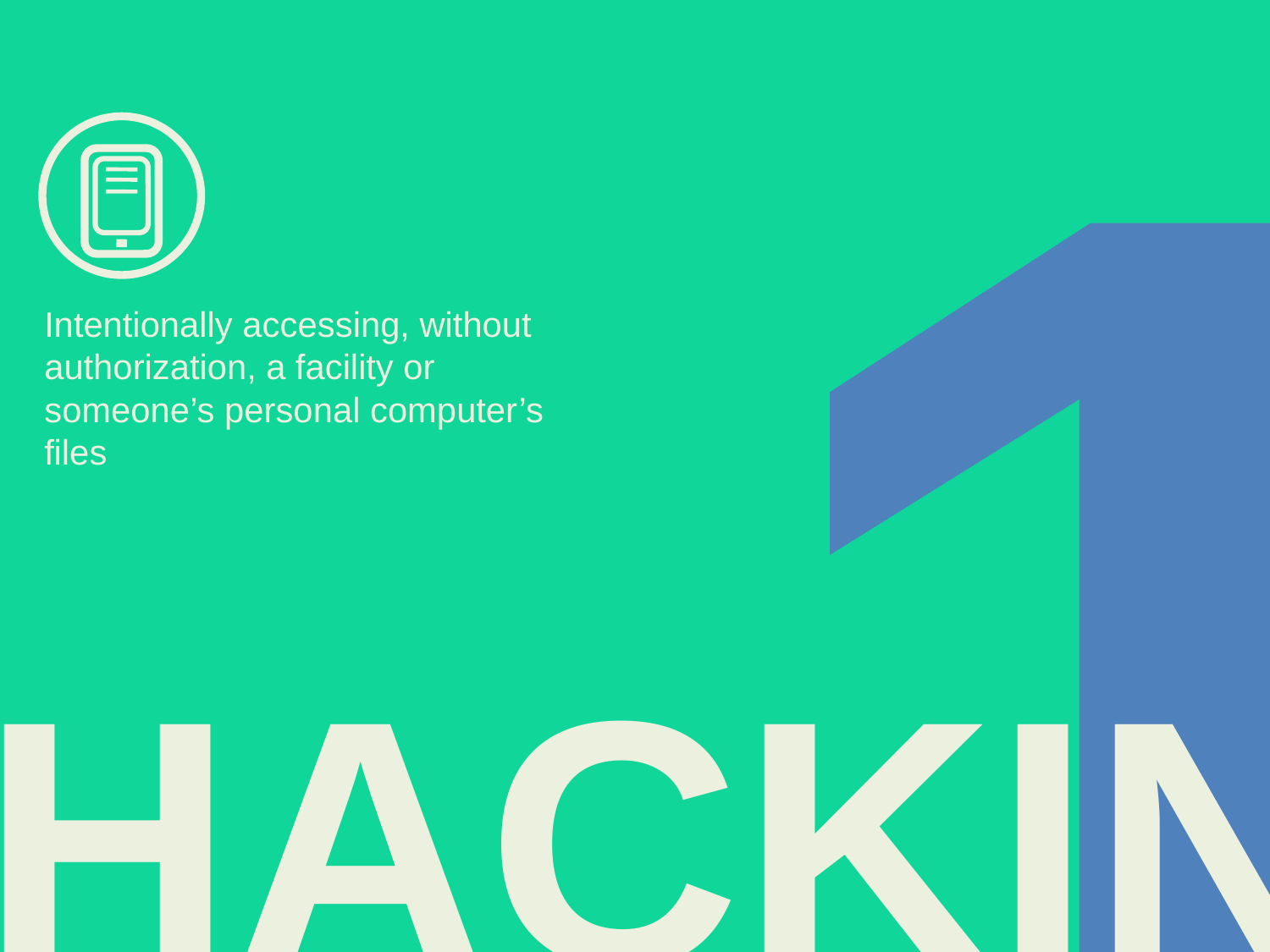

1

Intentionally accessing, without authorization, a facility or someone’s personal computer’s files
HACKING